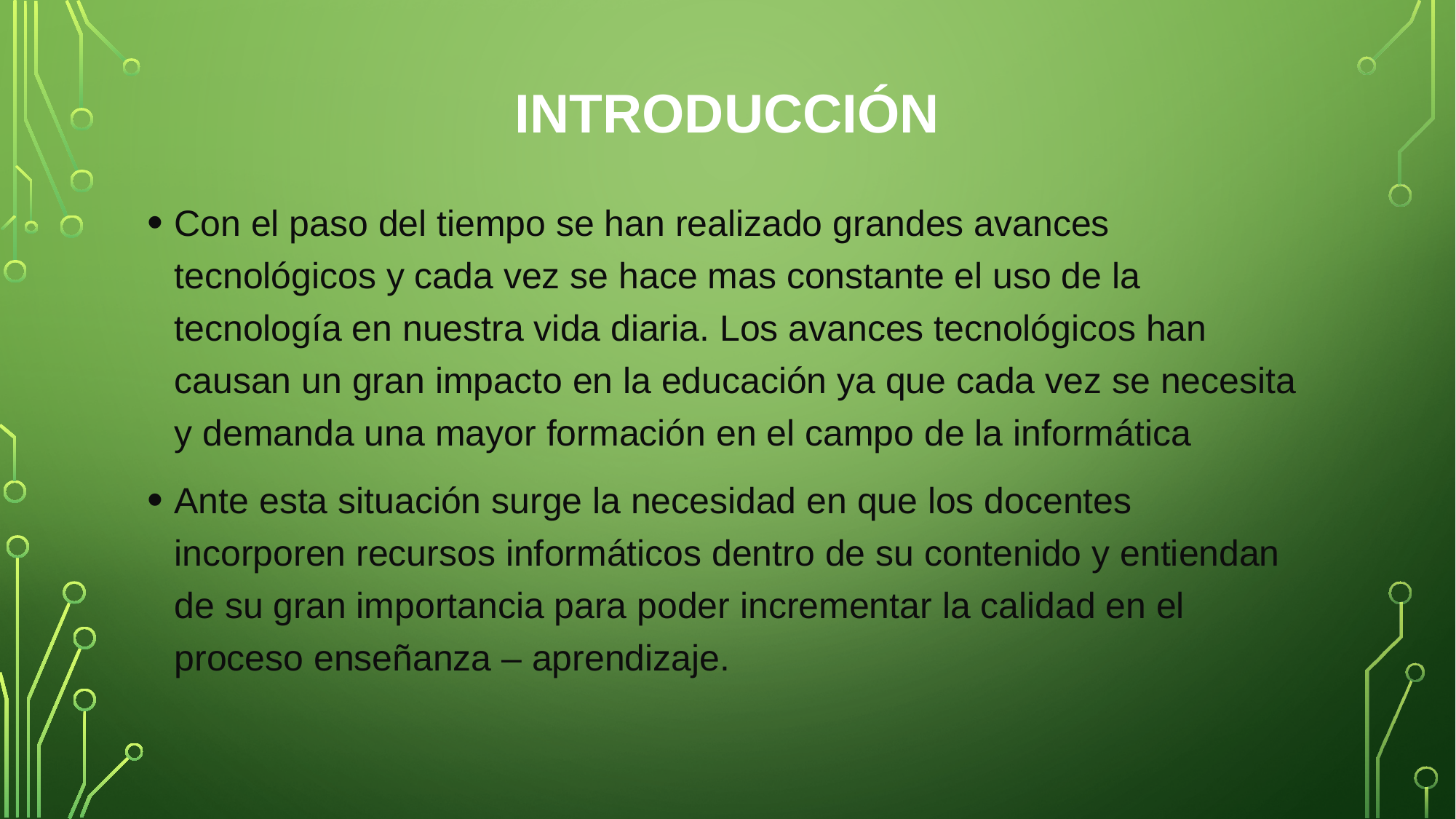

# Introducción
Con el paso del tiempo se han realizado grandes avances tecnológicos y cada vez se hace mas constante el uso de la tecnología en nuestra vida diaria. Los avances tecnológicos han causan un gran impacto en la educación ya que cada vez se necesita y demanda una mayor formación en el campo de la informática
Ante esta situación surge la necesidad en que los docentes   incorporen recursos informáticos dentro de su contenido y entiendan de su gran importancia para poder incrementar la calidad en el  proceso enseñanza – aprendizaje.